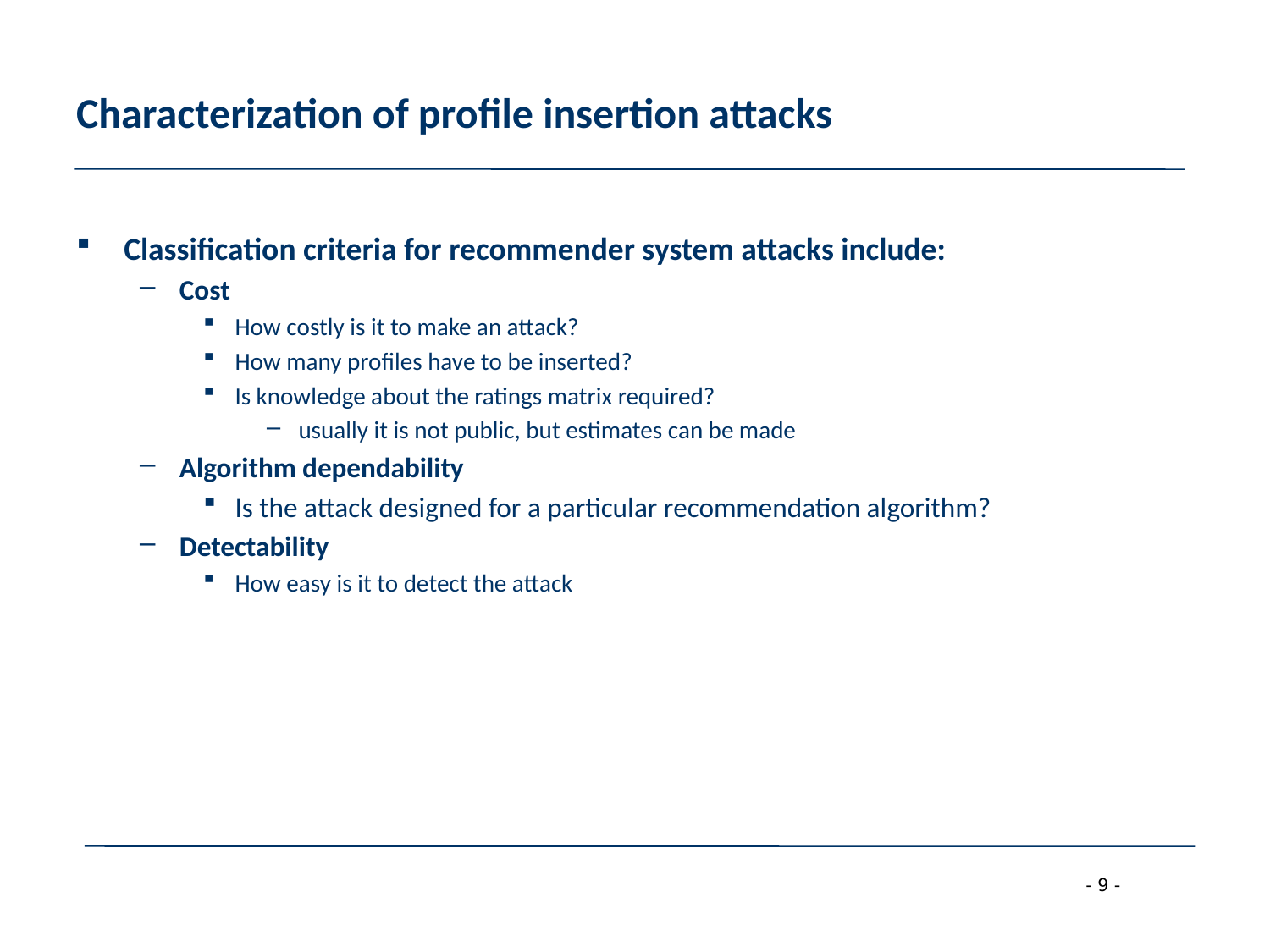

# Characterization of profile insertion attacks
Classification criteria for recommender system attacks include:
Cost
How costly is it to make an attack?
How many profiles have to be inserted?
Is knowledge about the ratings matrix required?
usually it is not public, but estimates can be made
Algorithm dependability
Is the attack designed for a particular recommendation algorithm?
Detectability
How easy is it to detect the attack